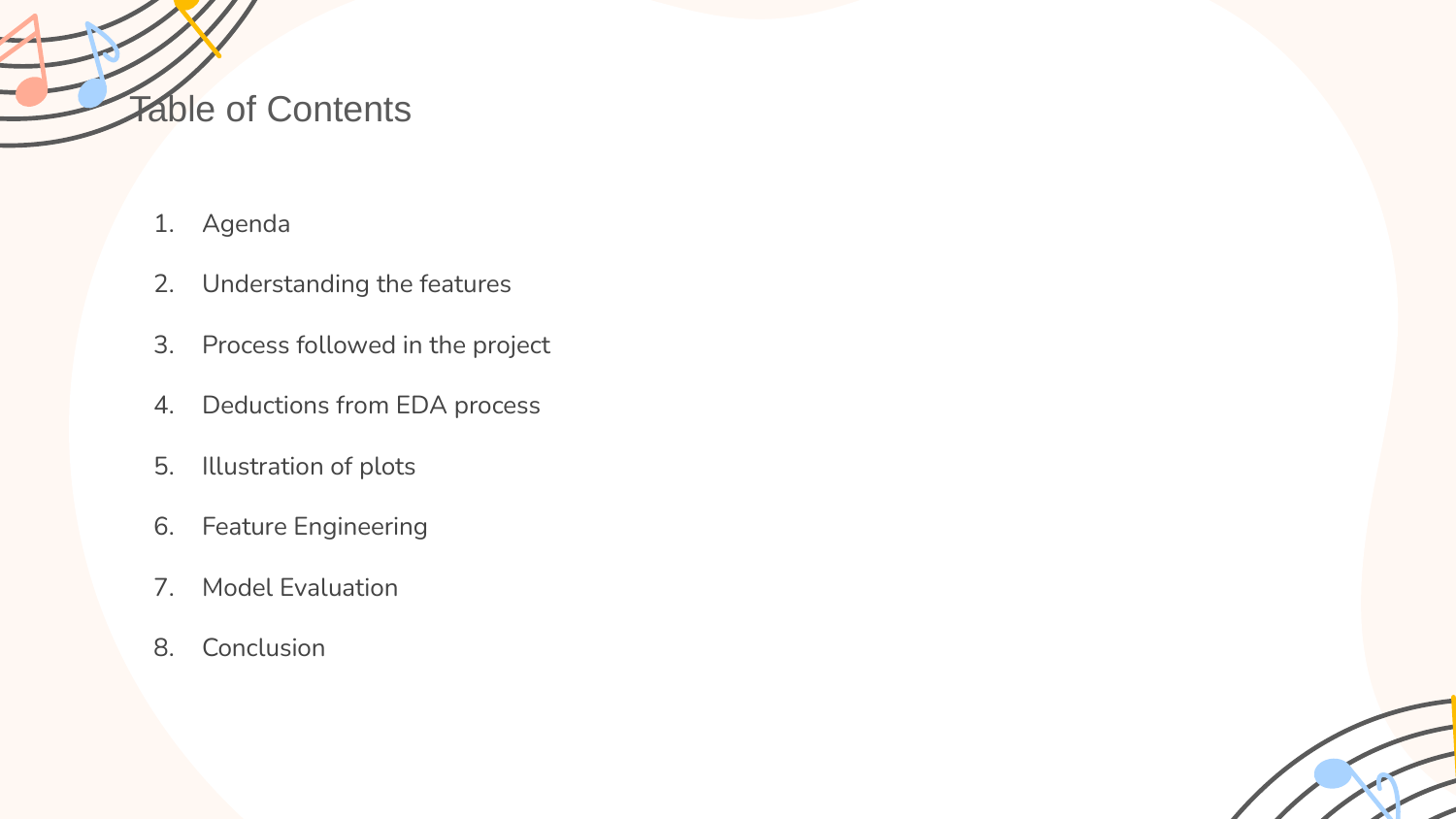

# Table of Contents
Agenda
Understanding the features
Process followed in the project
Deductions from EDA process
Illustration of plots
Feature Engineering
Model Evaluation
Conclusion